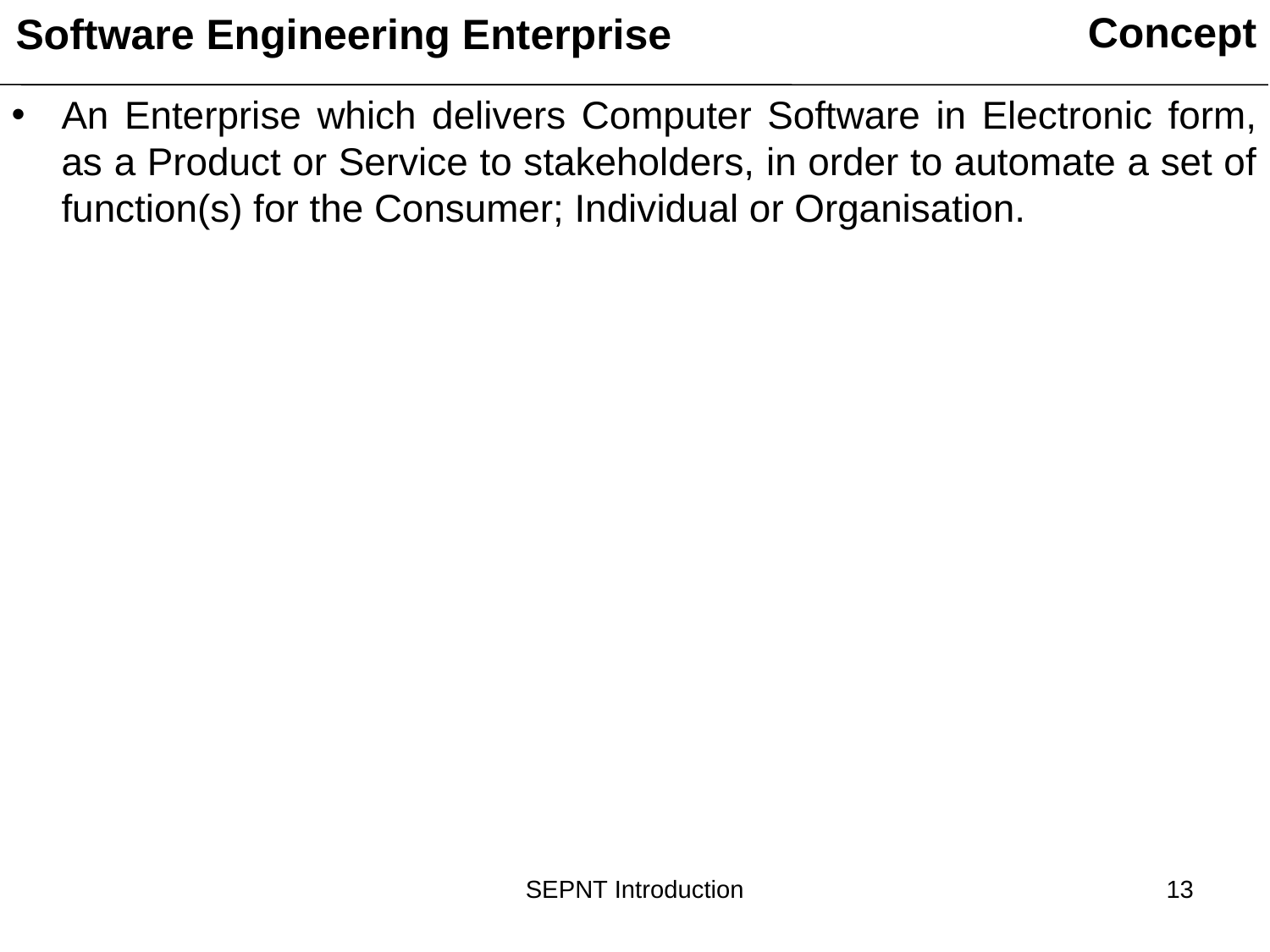

Concept
Software Engineering Enterprise
An Enterprise which delivers Computer Software in Electronic form, as a Product or Service to stakeholders, in order to automate a set of function(s) for the Consumer; Individual or Organisation.

SEPNT Introduction
13